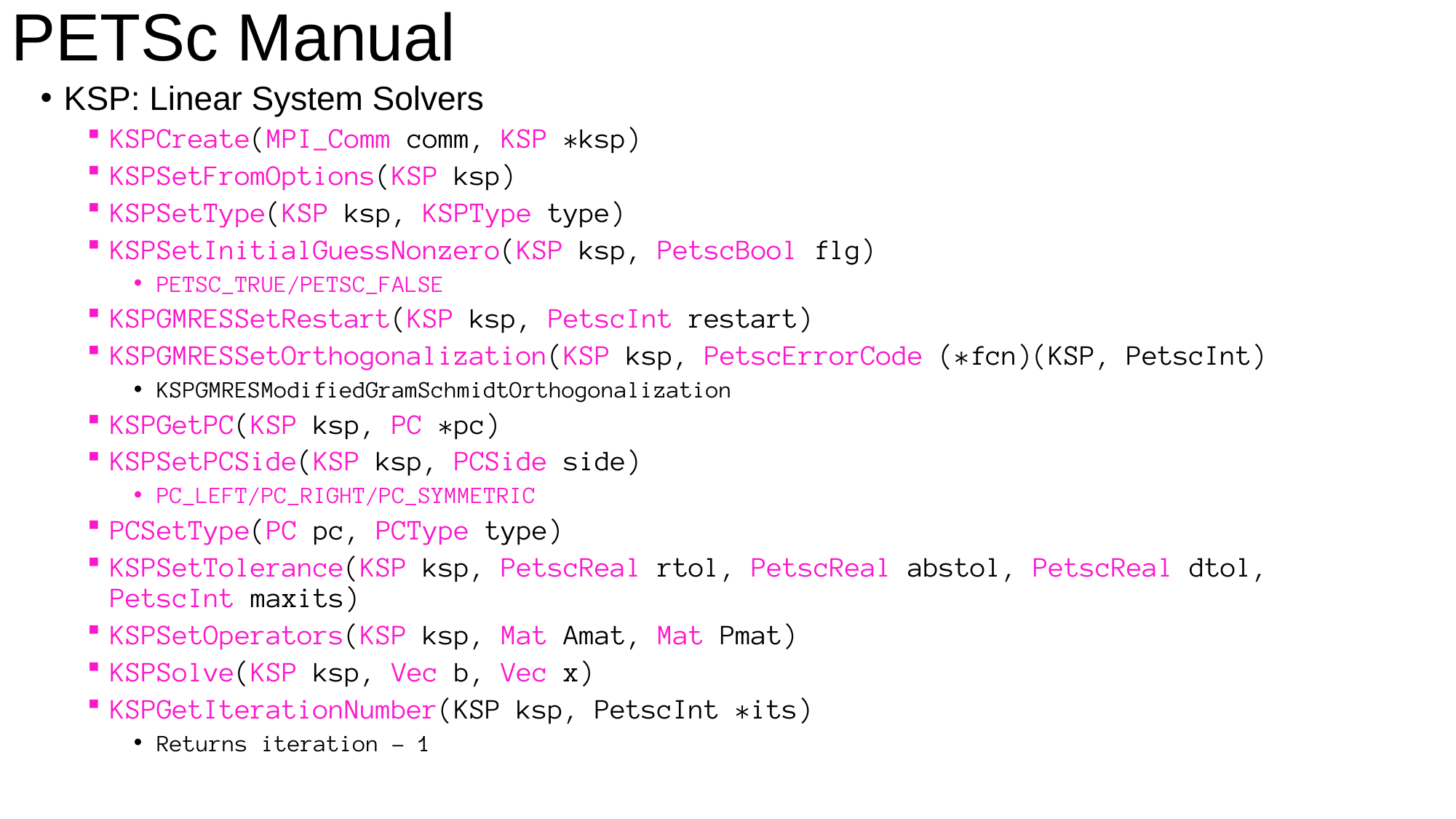

# PETSc Manual
KSP: Linear System Solvers
KSPCreate(MPI_Comm comm, KSP *ksp)
KSPSetFromOptions(KSP ksp)
KSPSetType(KSP ksp, KSPType type)
KSPSetInitialGuessNonzero(KSP ksp, PetscBool flg)
PETSC_TRUE/PETSC_FALSE
KSPGMRESSetRestart(KSP ksp, PetscInt restart)
KSPGMRESSetOrthogonalization(KSP ksp, PetscErrorCode (*fcn)(KSP, PetscInt)
KSPGMRESModifiedGramSchmidtOrthogonalization
KSPGetPC(KSP ksp, PC *pc)
KSPSetPCSide(KSP ksp, PCSide side)
PC_LEFT/PC_RIGHT/PC_SYMMETRIC
PCSetType(PC pc, PCType type)
KSPSetTolerance(KSP ksp, PetscReal rtol, PetscReal abstol, PetscReal dtol, PetscInt maxits)
KSPSetOperators(KSP ksp, Mat Amat, Mat Pmat)
KSPSolve(KSP ksp, Vec b, Vec x)
KSPGetIterationNumber(KSP ksp, PetscInt *its)
Returns iteration - 1